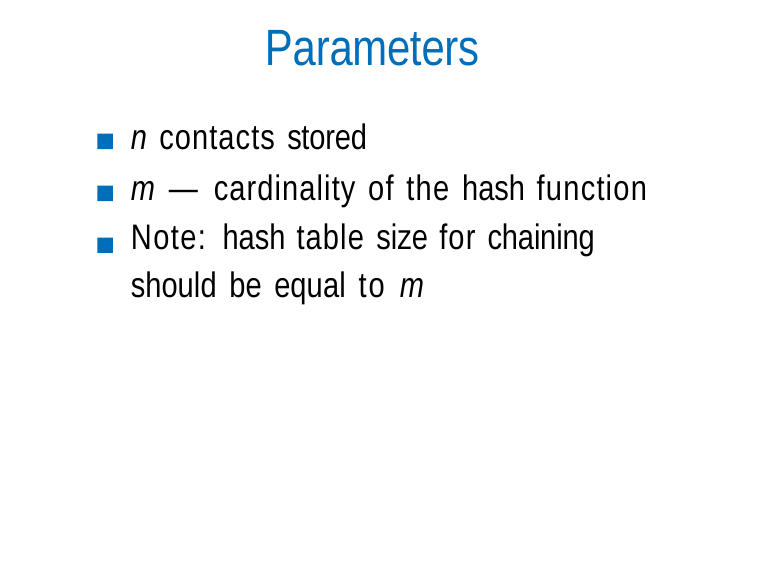

# Parameters
n contacts stored
m — cardinality of the hash function Note: hash table size for chaining should be equal to m